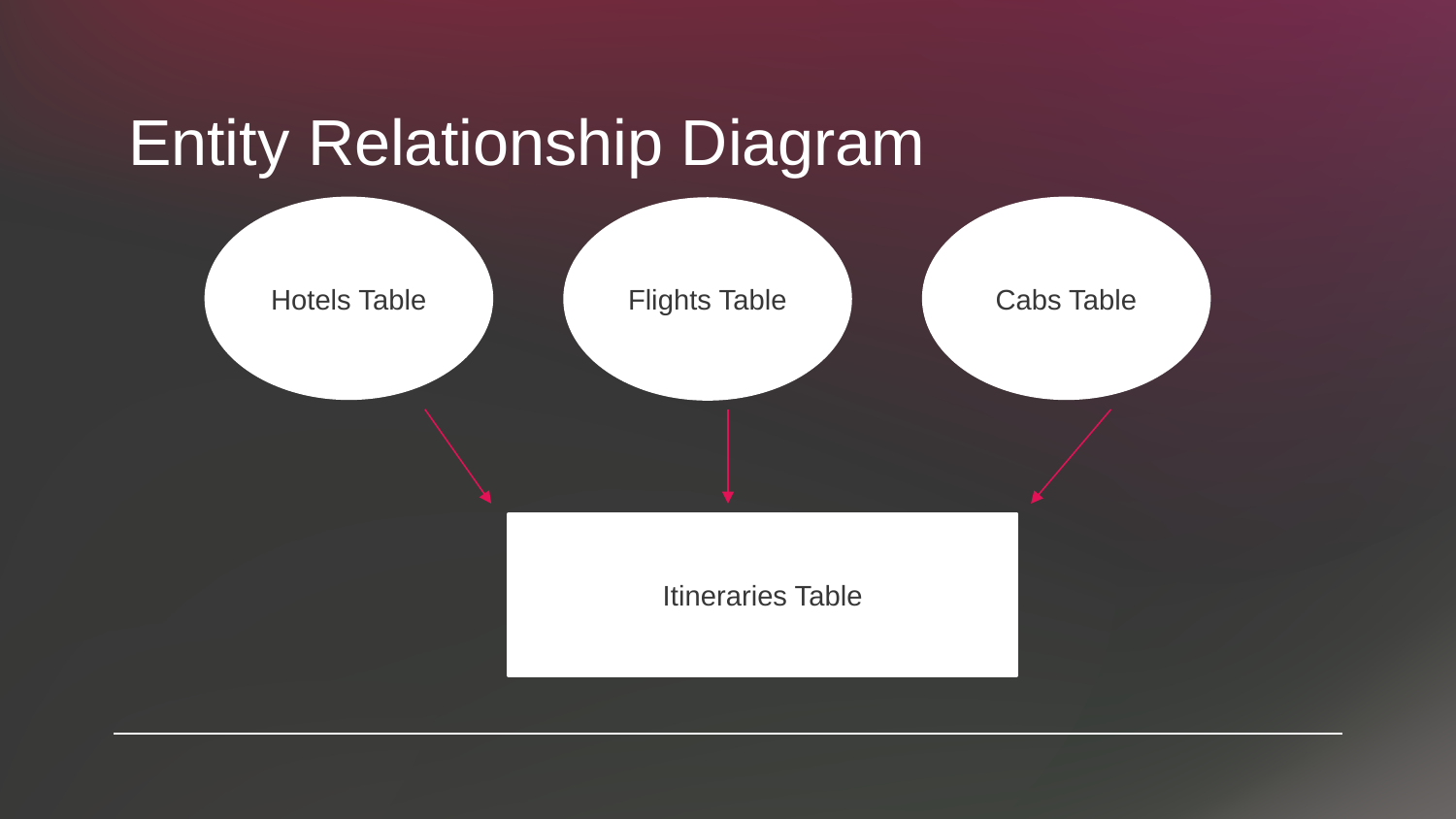

# Entity Relationship Diagram
Cabs Table
Hotels Table
Flights Table
Itineraries Table